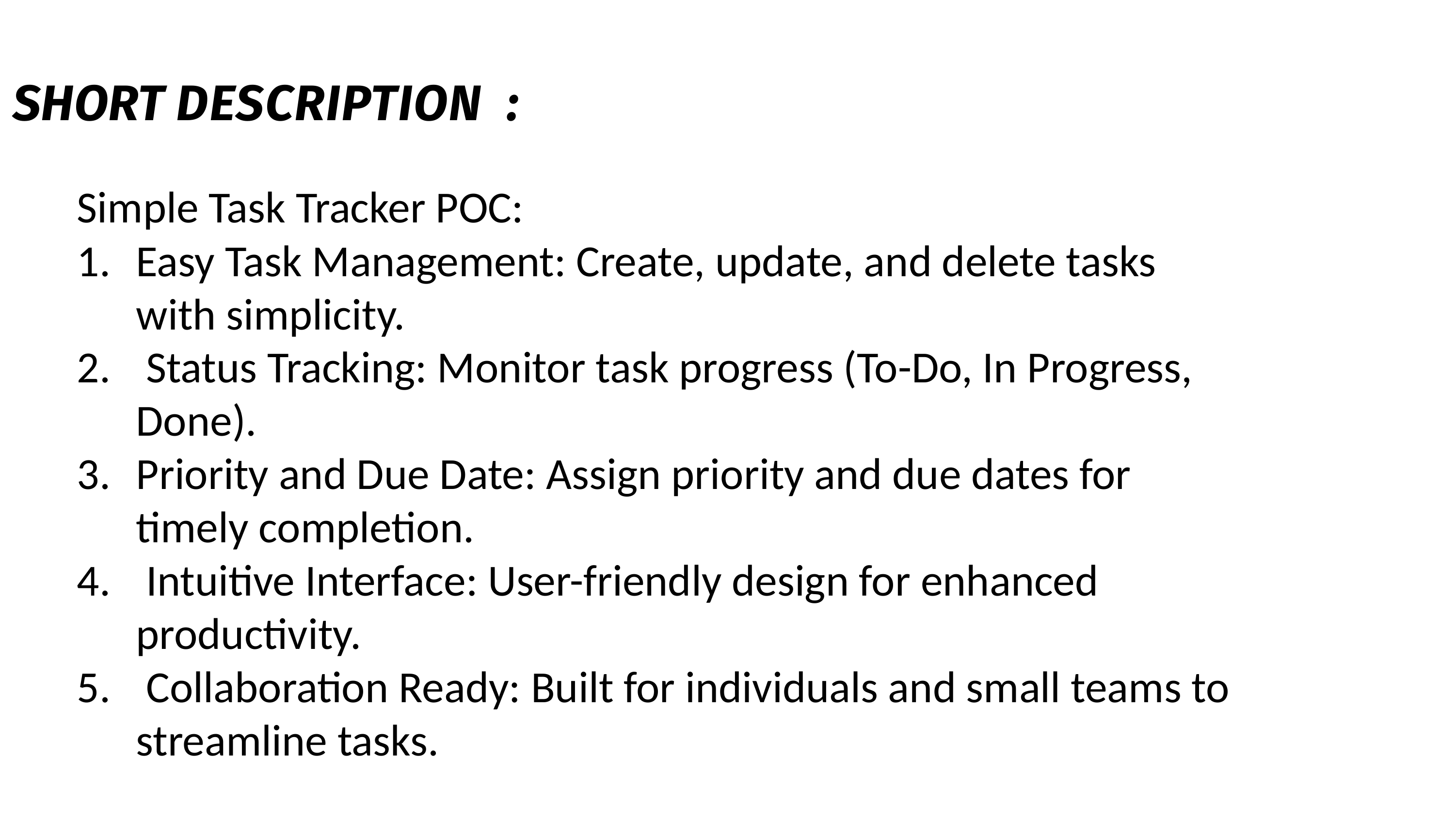

# SHORT DESCRIPTION  :
Simple Task Tracker POC:
Easy Task Management: Create, update, and delete tasks with simplicity.
 Status Tracking: Monitor task progress (To-Do, In Progress, Done).
Priority and Due Date: Assign priority and due dates for timely completion.
 Intuitive Interface: User-friendly design for enhanced productivity.
 Collaboration Ready: Built for individuals and small teams to streamline tasks.